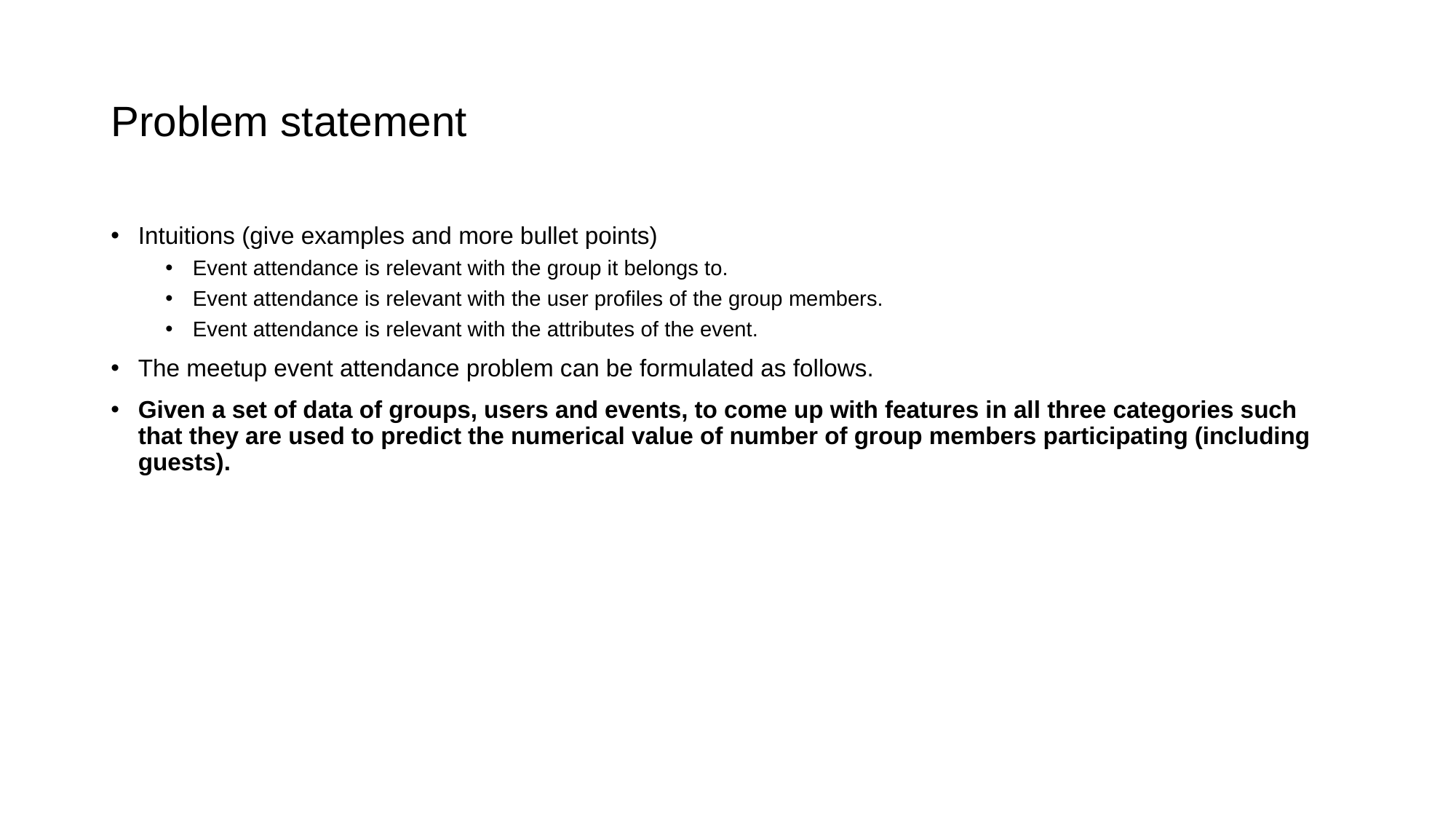

# Problem statement
Intuitions (give examples and more bullet points)
Event attendance is relevant with the group it belongs to.
Event attendance is relevant with the user profiles of the group members.
Event attendance is relevant with the attributes of the event.
The meetup event attendance problem can be formulated as follows.
Given a set of data of groups, users and events, to come up with features in all three categories such that they are used to predict the numerical value of number of group members participating (including guests).